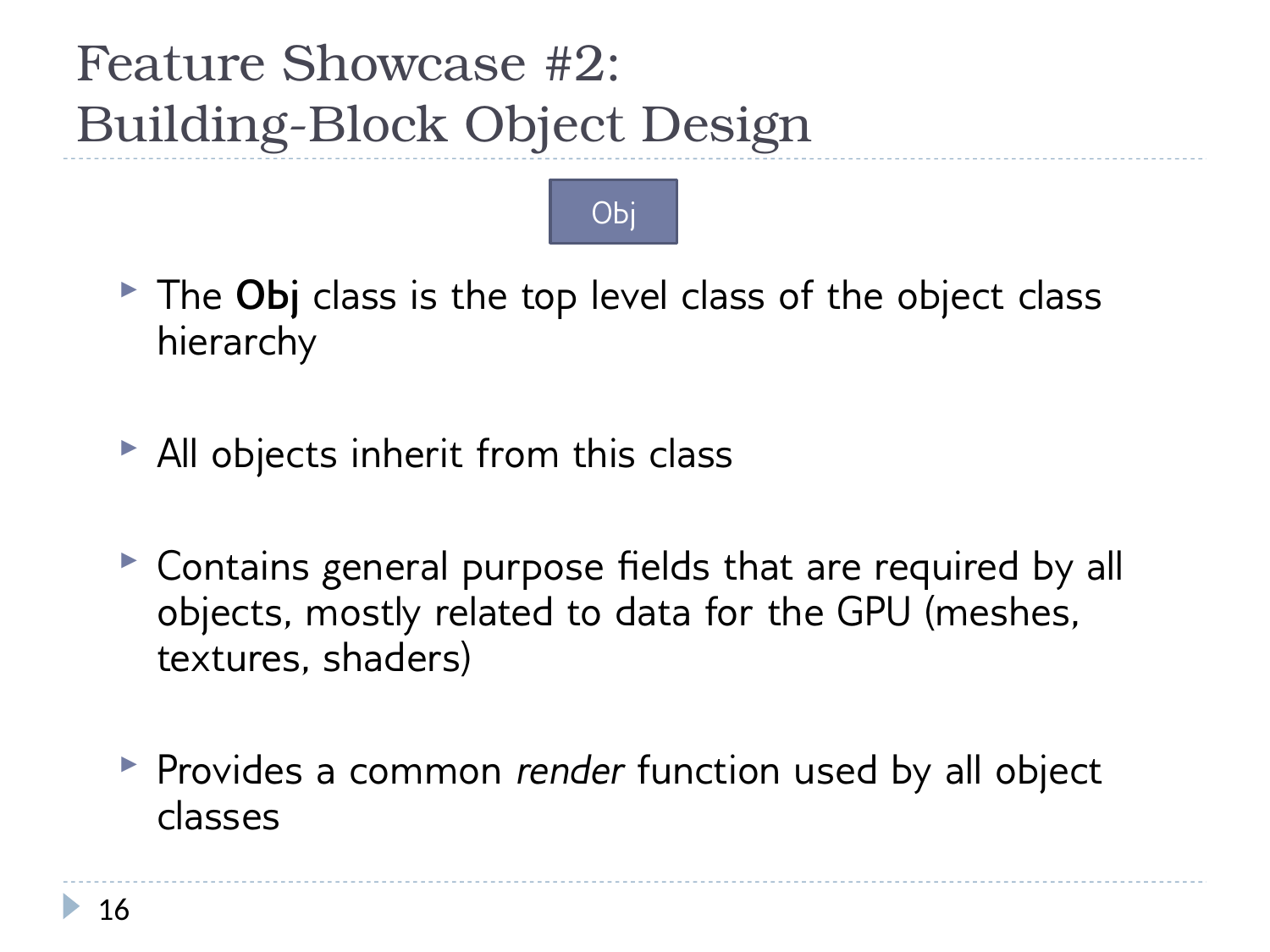

# Feature Showcase #2: Building-Block Object Design
Obj
The Obj class is the top level class of the object class hierarchy

All objects inherit from this class

Contains general purpose fields that are required by all objects, mostly related to data for the GPU (meshes, textures, shaders)

Provides a common render function used by all object classes

16